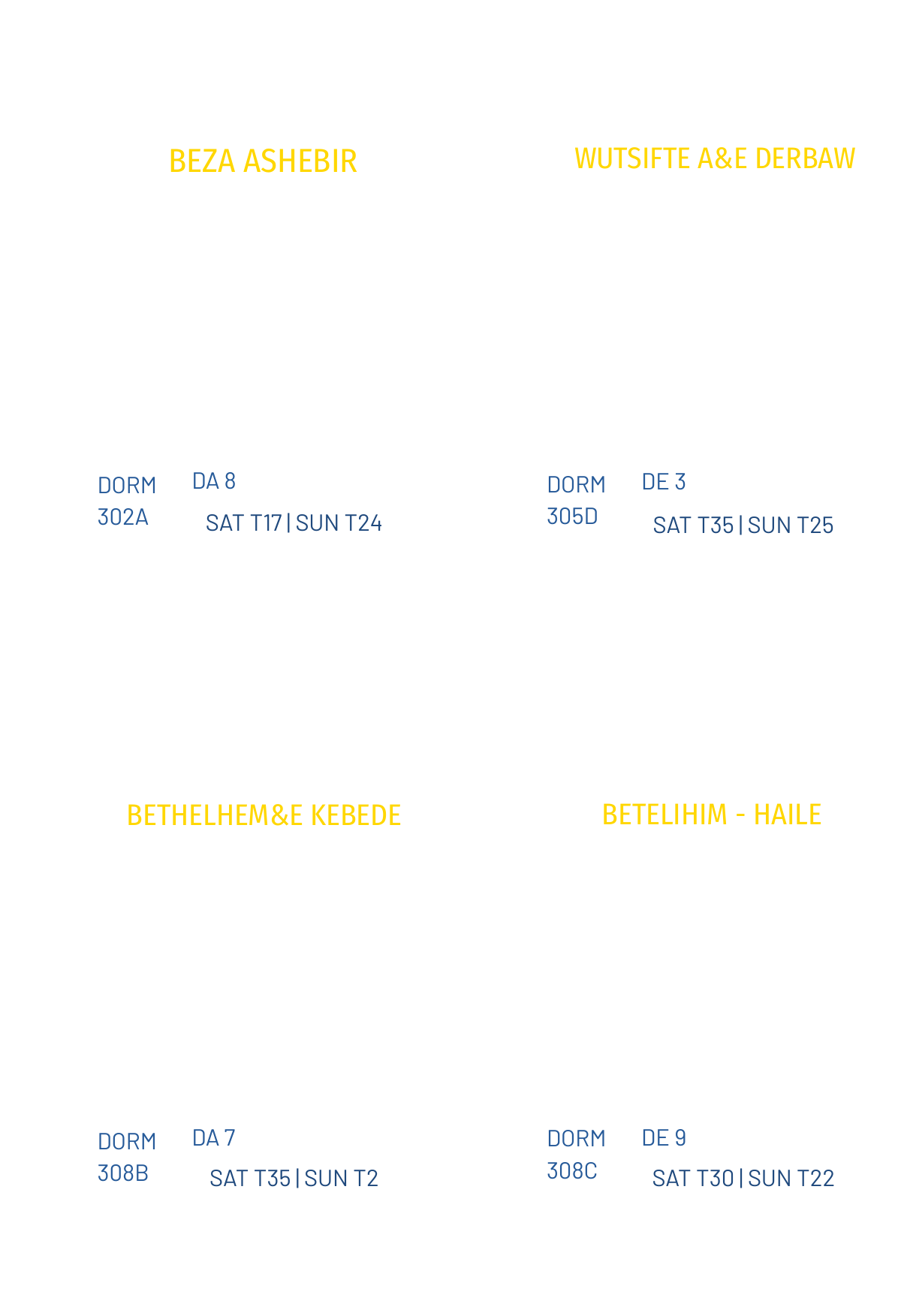

WUTSIFTE A&E DERBAW
BEZA ASHEBIR
COORDINATOR
VIRTUAL CAMPUS MINISTRY (VCM)

PARTICIPANT
DA 8
DE 3
DORM
DORM
305D
302A
SAT T17 | SUN T24
SAT T35 | SUN T25
BETELIHIM - HAILE
BETHELHEM&E KEBEDE
GRADUATED FROM CAMPUS MINISTRY
VIRTUAL CAMPUS MINISTRY (VCM)
PARTICIPANT
PARTICIPANT
DA 7
DE 9
DORM
DORM
308C
308B
SAT T35 | SUN T2
SAT T30 | SUN T22